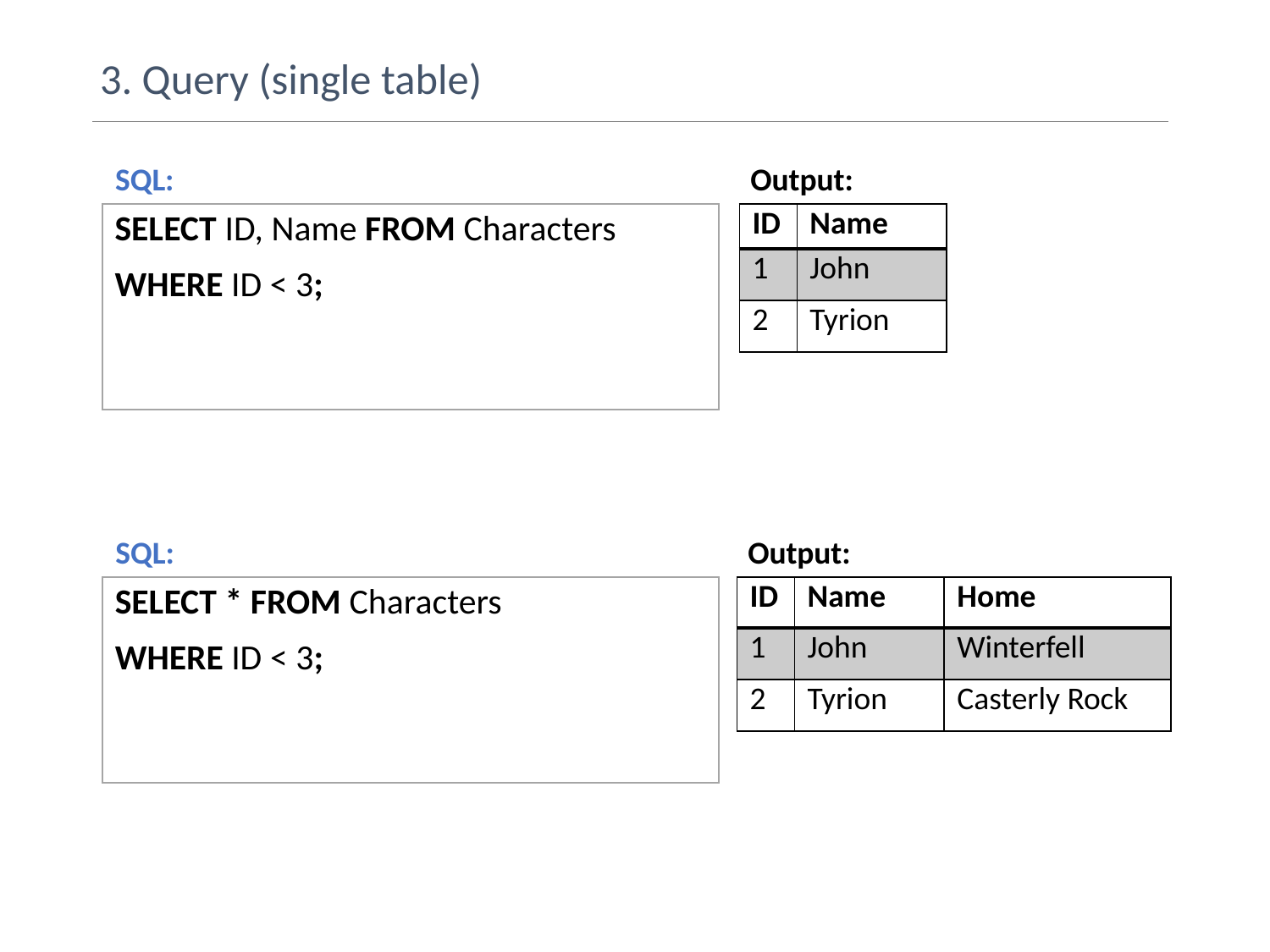

# 3. Query (single table)
SQL:
Output:
| ID | Name |
| --- | --- |
| 1 | John |
| 2 | Tyrion |
SELECT ID, Name FROM Characters
WHERE ID < 3;
SQL:
Output:
| ID | Name | Home |
| --- | --- | --- |
| 1 | John | Winterfell |
| 2 | Tyrion | Casterly Rock |
SELECT * FROM Characters
WHERE ID < 3;